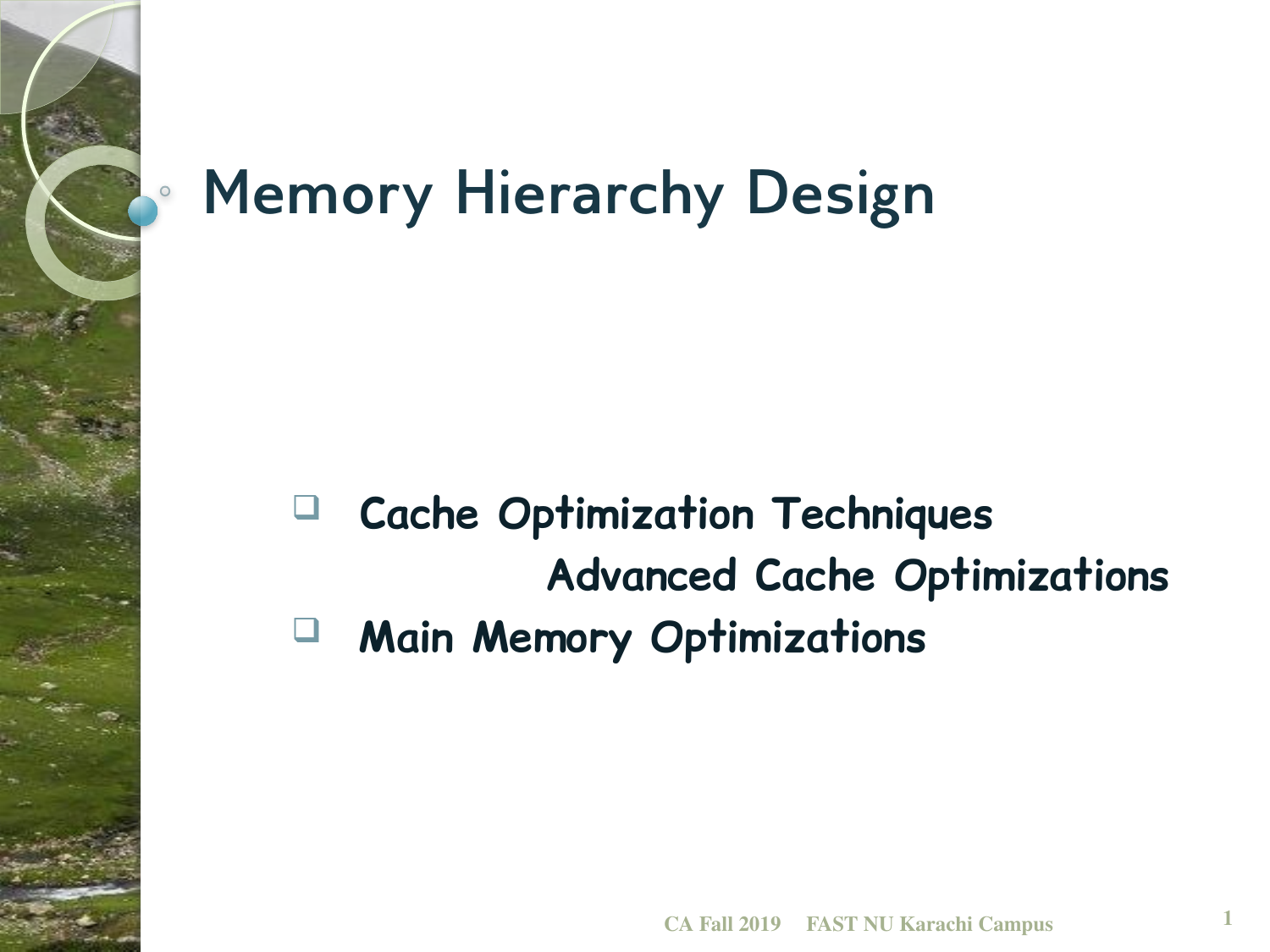

# Memory Hierarchy Design
   Cache Optimization Techniques
		Advanced Cache Optimizations
  Main Memory Optimizations
CA Fall 2019
FAST NU Karachi Campus
1